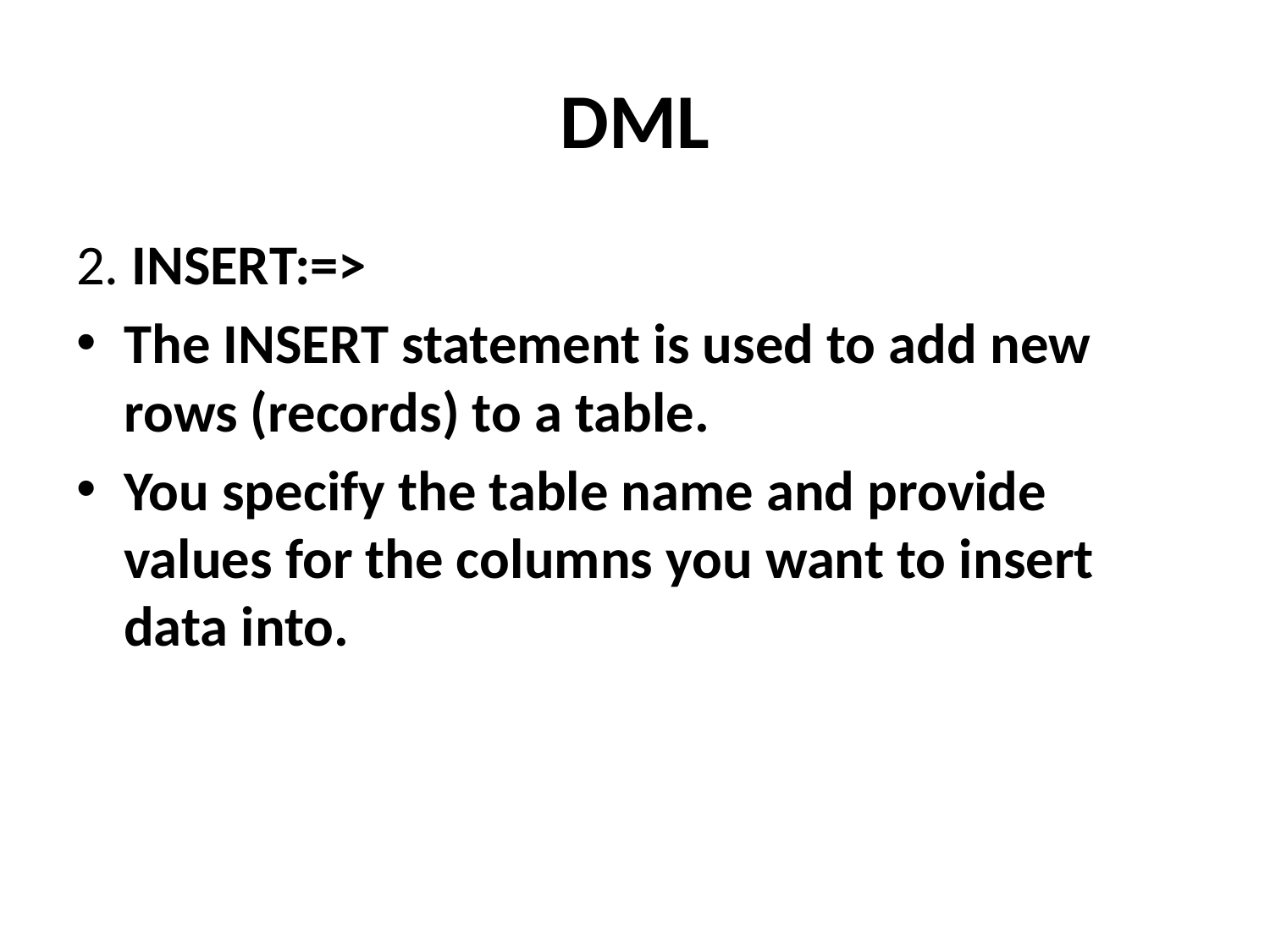

# DML
2. INSERT:=>
The INSERT statement is used to add new rows (records) to a table.
You specify the table name and provide values for the columns you want to insert data into.